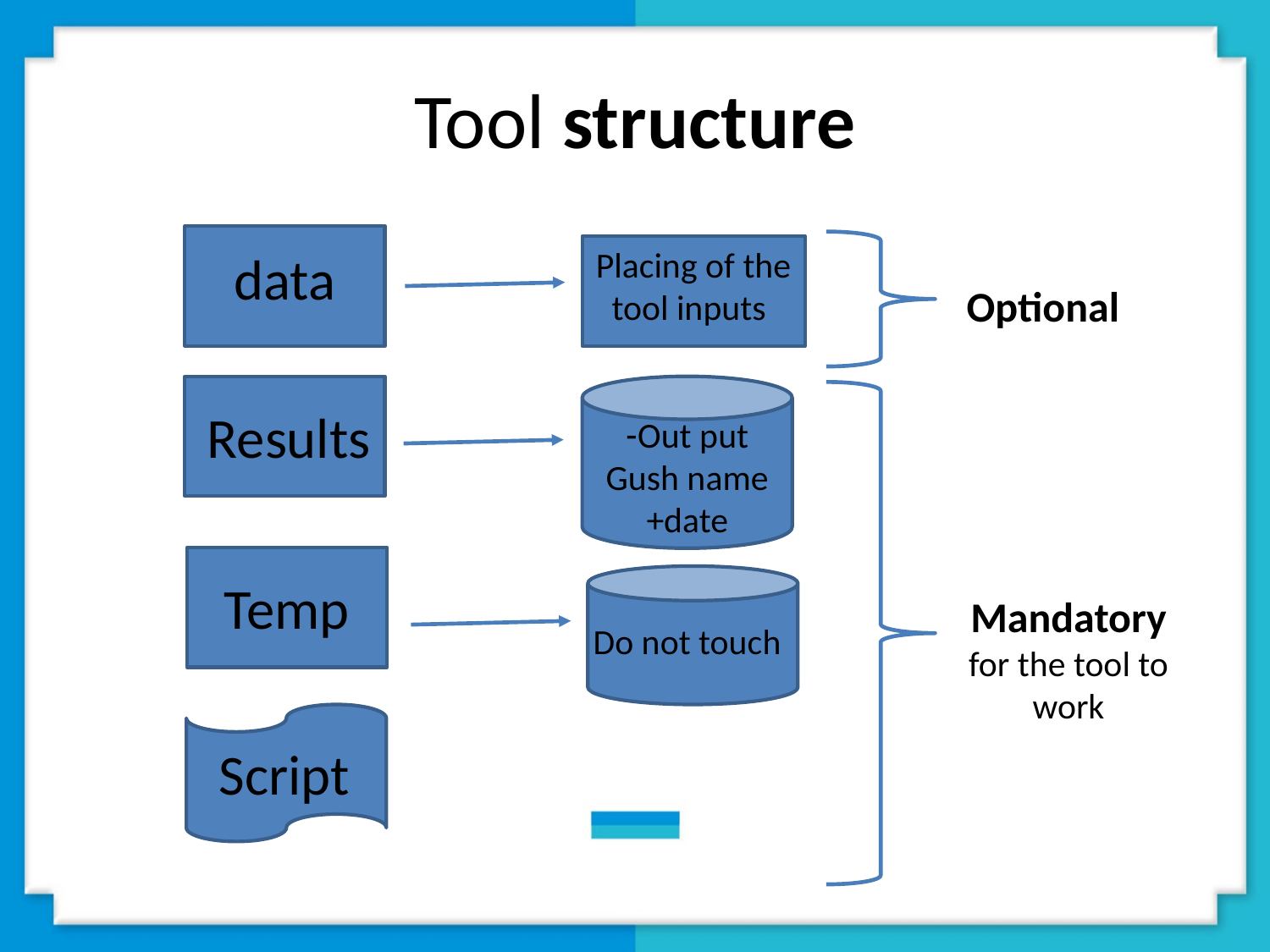

# Tool structure

Placing of the
 tool inputs
data
Optional

Results
Out put-
Gush name +date

Temp
Mandatory for the tool to work
Do not touch

Script